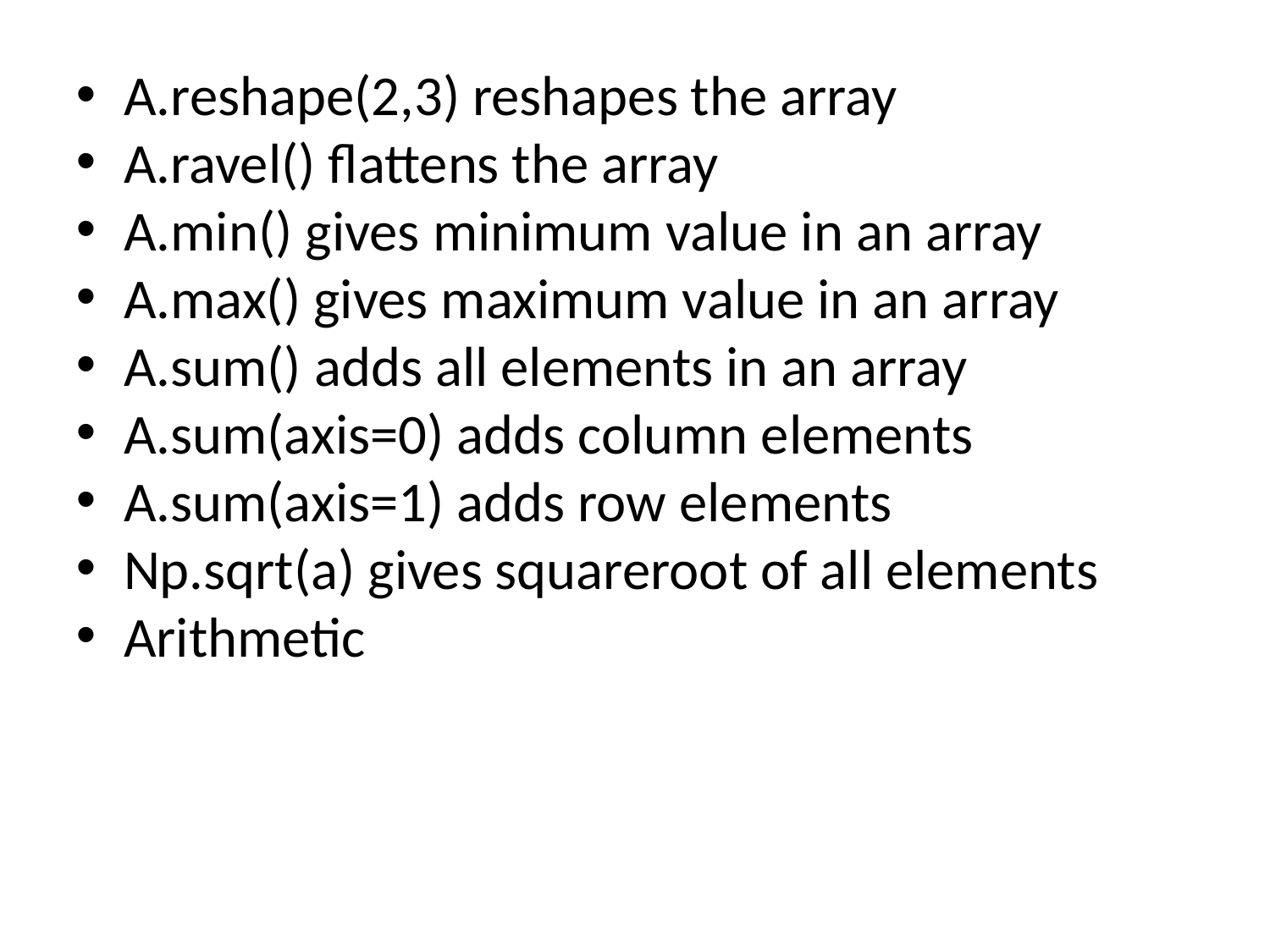

A.reshape(2,3) reshapes the array
A.ravel() flattens the array
A.min() gives minimum value in an array
A.max() gives maximum value in an array
A.sum() adds all elements in an array
A.sum(axis=0) adds column elements
A.sum(axis=1) adds row elements
Np.sqrt(a) gives squareroot of all elements
Arithmetic